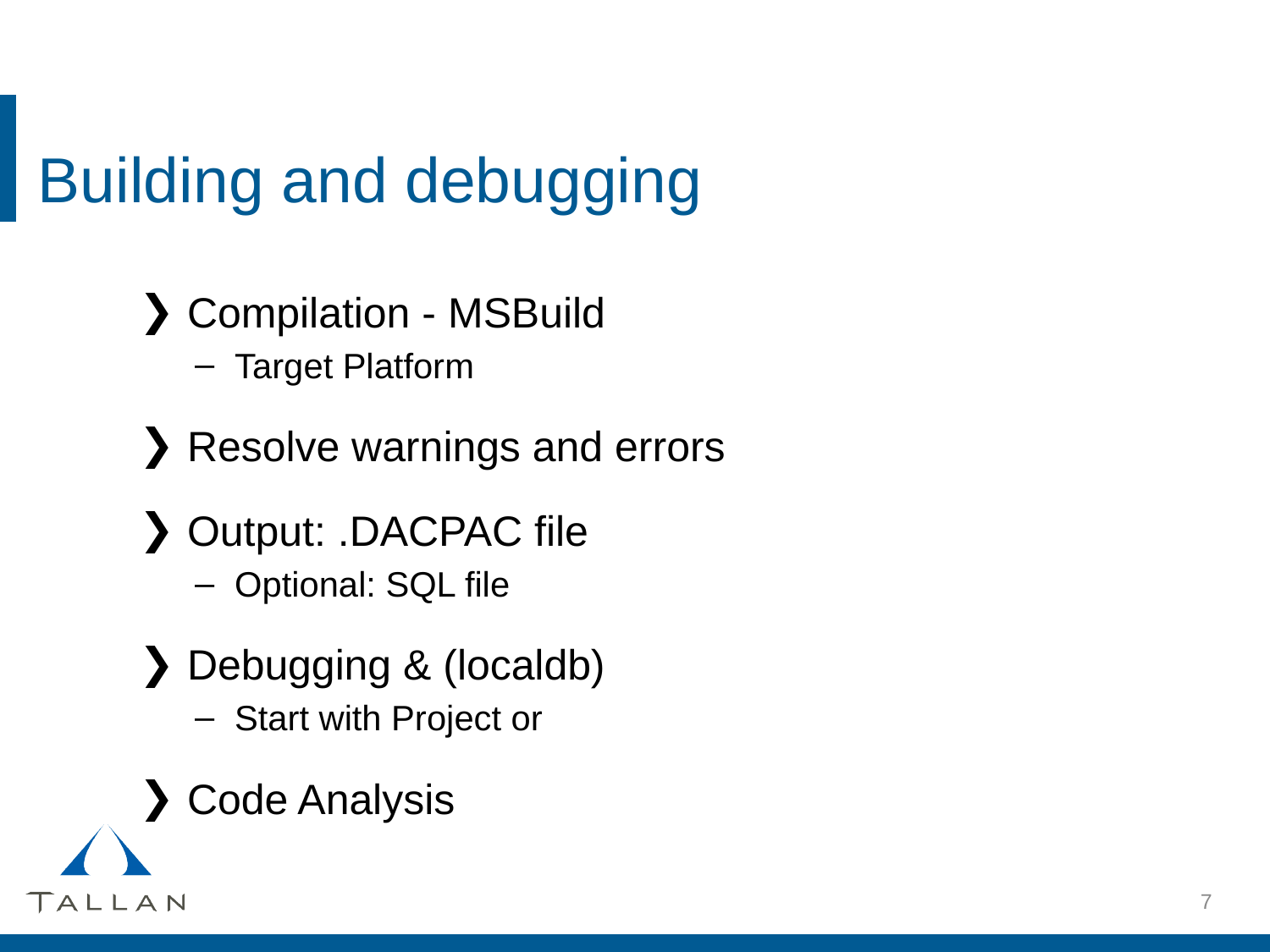

# Building and debugging
Compilation - MSBuild
Target Platform
Resolve warnings and errors
Output: .DACPAC file
Optional: SQL file
Debugging & (localdb)
Start with Project or
Code Analysis
7